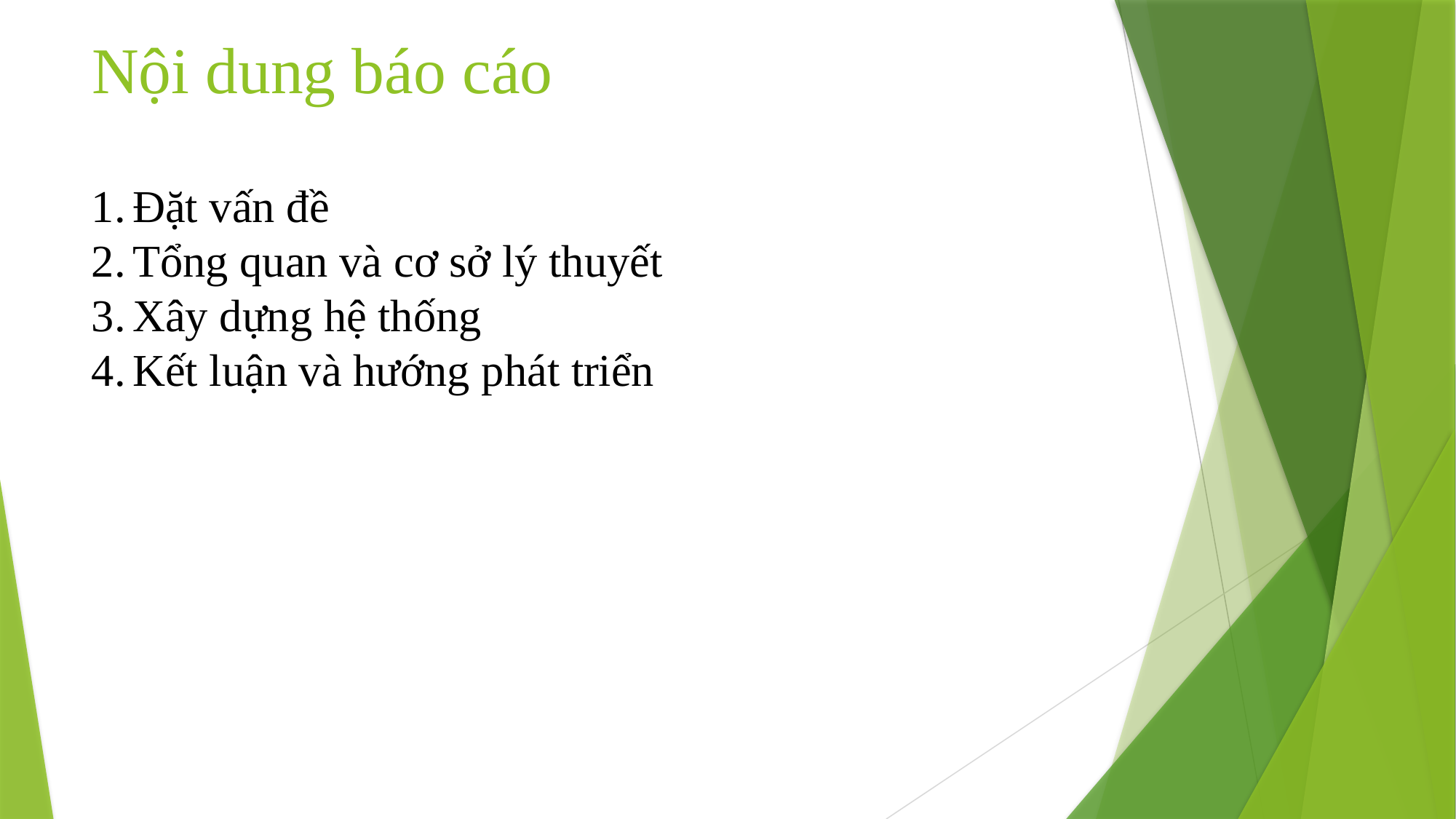

# Nội dung báo cáo
Đặt vấn đề
Tổng quan và cơ sở lý thuyết
Xây dựng hệ thống
Kết luận và hướng phát triển